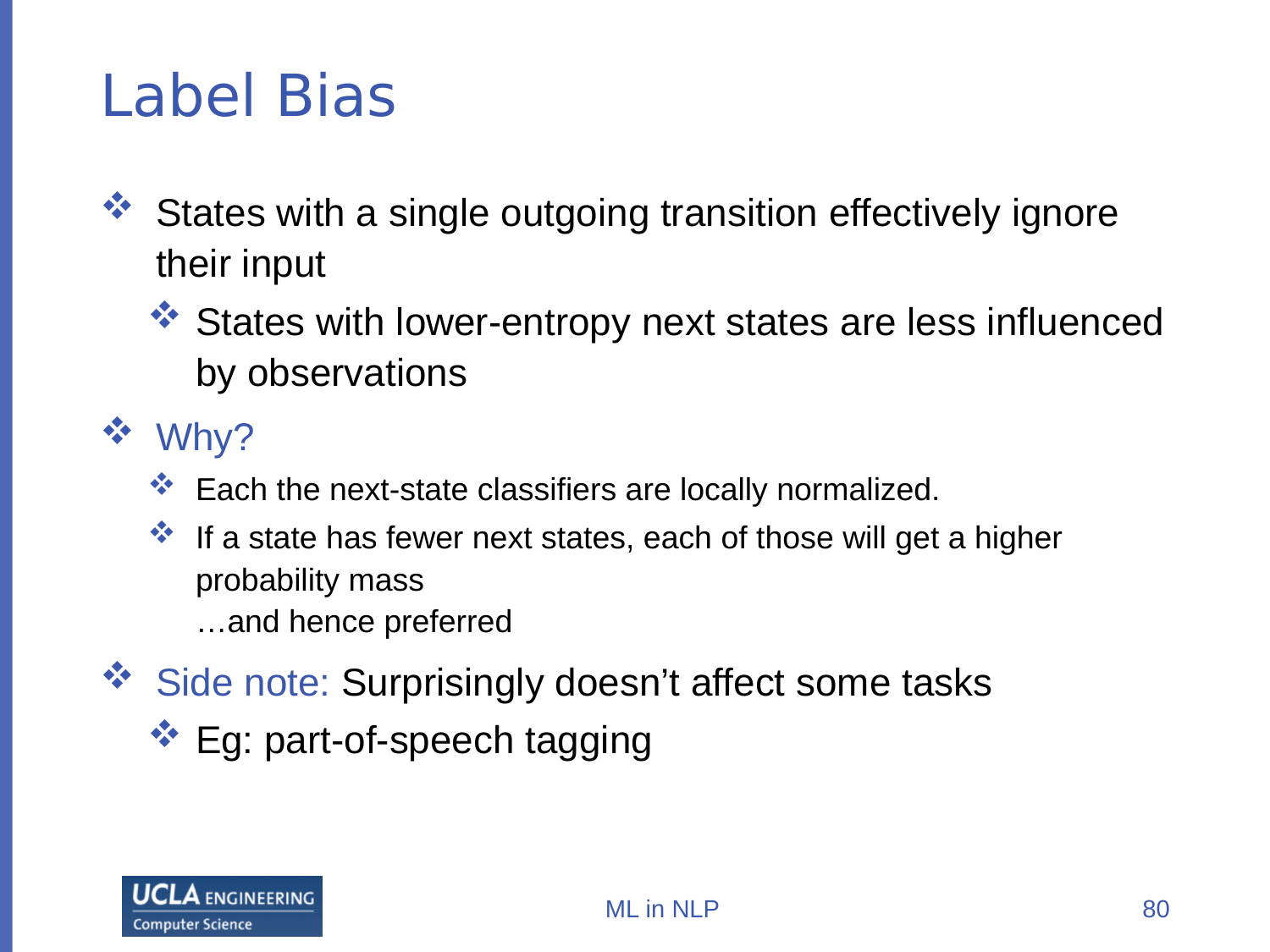

# Label Bias
States with a single outgoing transition effectively ignore their input
States with lower-entropy next states are less influenced by observations
Why?
Each the next-state classifiers are locally normalized.
If a state has fewer next states, each of those will get a higher probability mass
…and hence preferred
Side note: Surprisingly doesn’t affect some tasks
Eg: part-of-speech tagging
ML in NLP
80